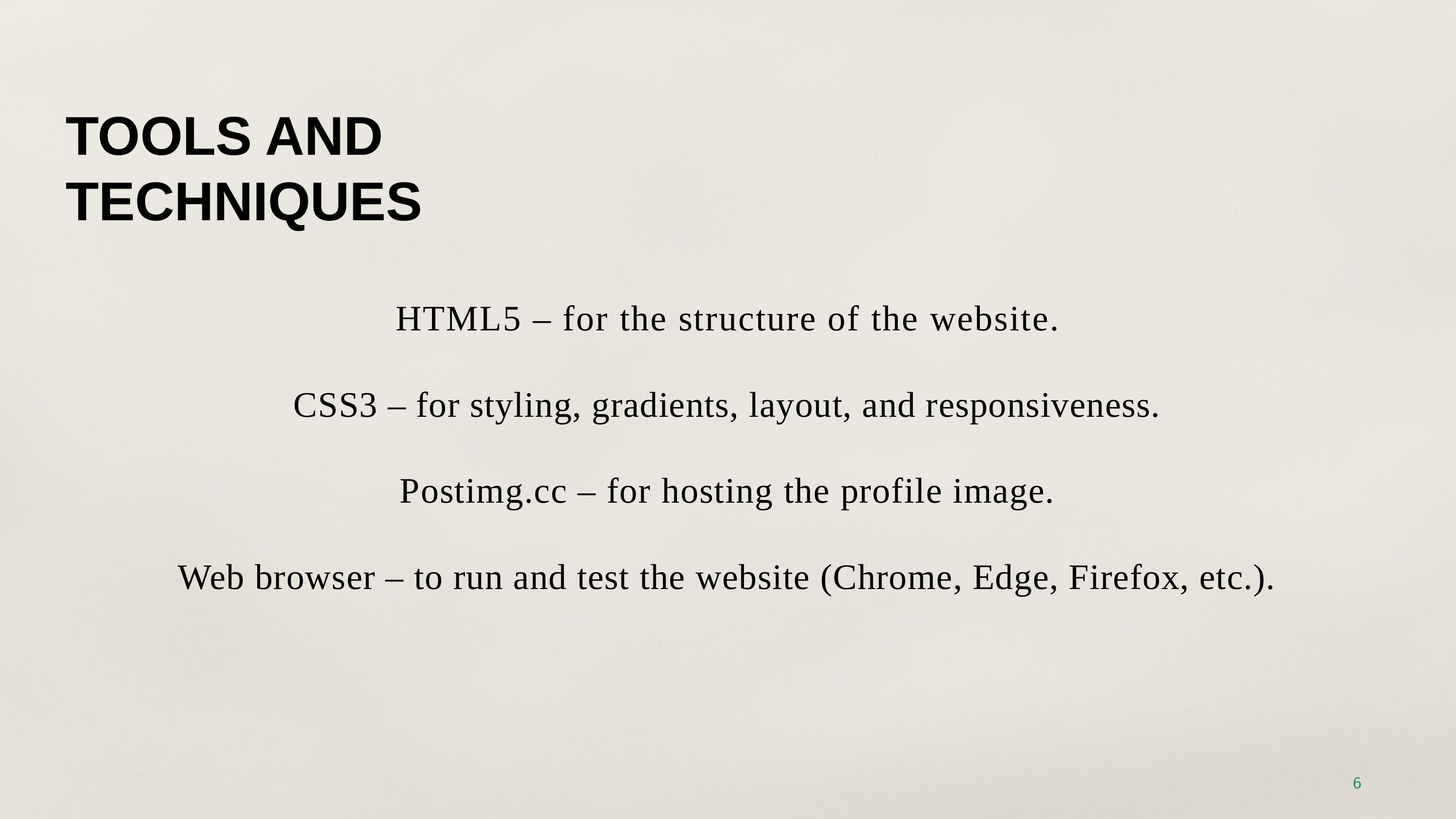

TOOLS AND TECHNIQUES
HTML5 – for the structure of the website.

CSS3 – for styling, gradients, layout, and responsiveness.

Postimg.cc – for hosting the profile image.

Web browser – to run and test the website (Chrome, Edge, Firefox, etc.).
6